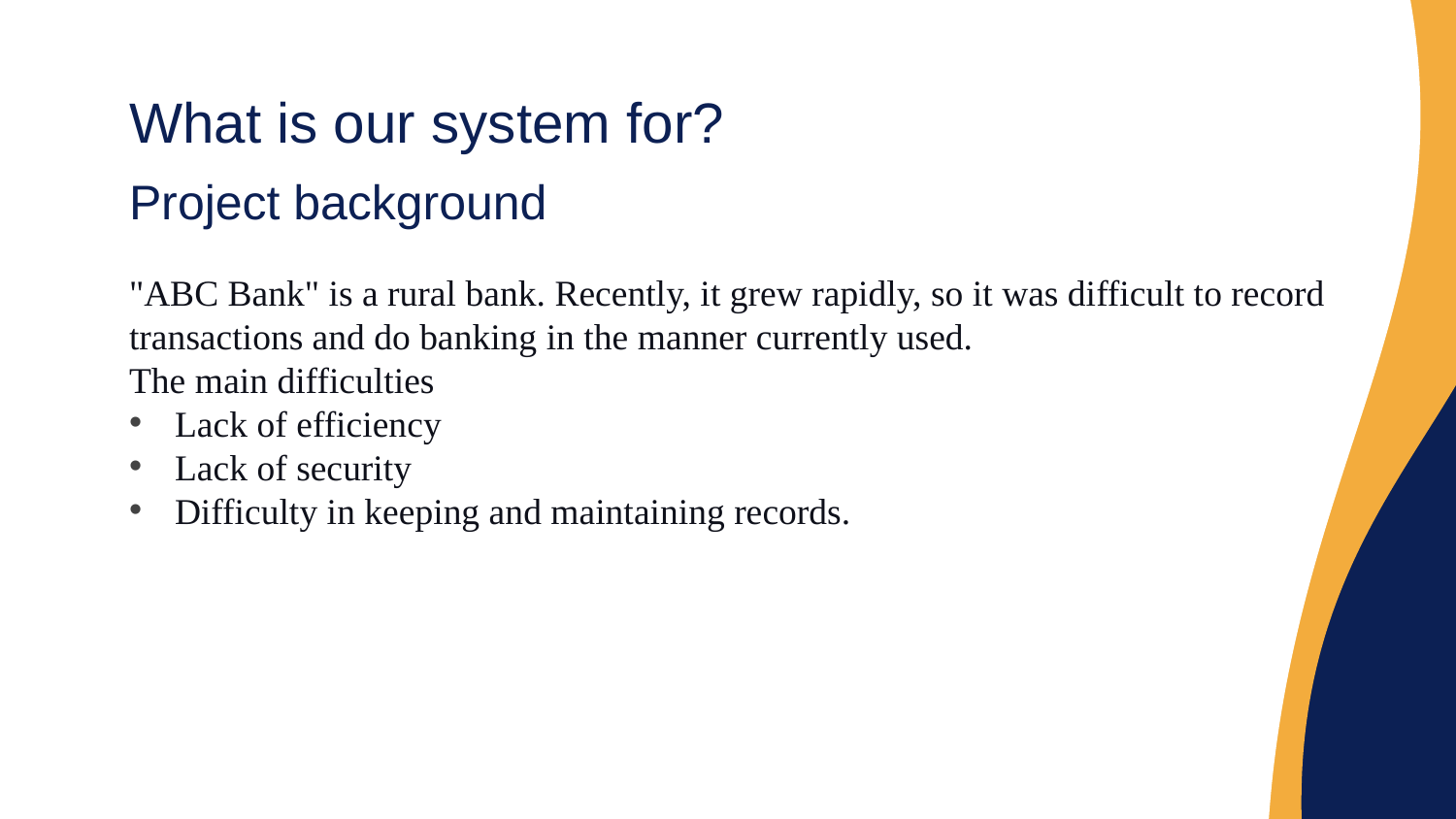

# What is our system for?
Project background
"ABC Bank" is a rural bank. Recently, it grew rapidly, so it was difficult to record transactions and do banking in the manner currently used.
The main difficulties
Lack of efficiency
Lack of security
Difficulty in keeping and maintaining records.